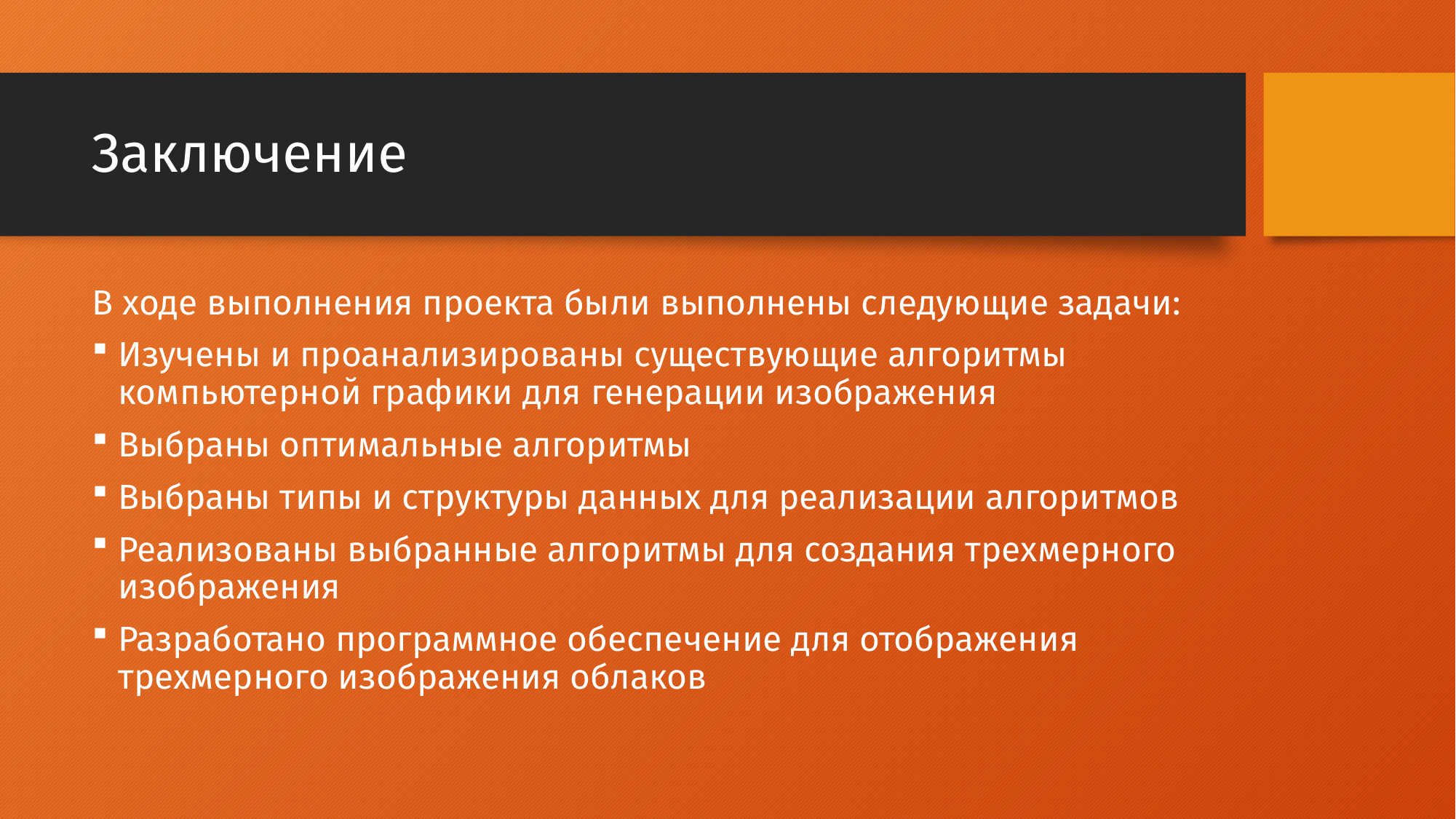

# Заключение
В ходе выполнения проекта были выполнены следующие задачи:
Изучены и проанализированы существующие алгоритмы компьютерной графики для генерации изображения
Выбраны оптимальные алгоритмы
Выбраны типы и структуры данных для реализации алгоритмов
Реализованы выбранные алгоритмы для создания трехмерного изображения
Разработано программное обеспечение для отображения трехмерного изображения облаков